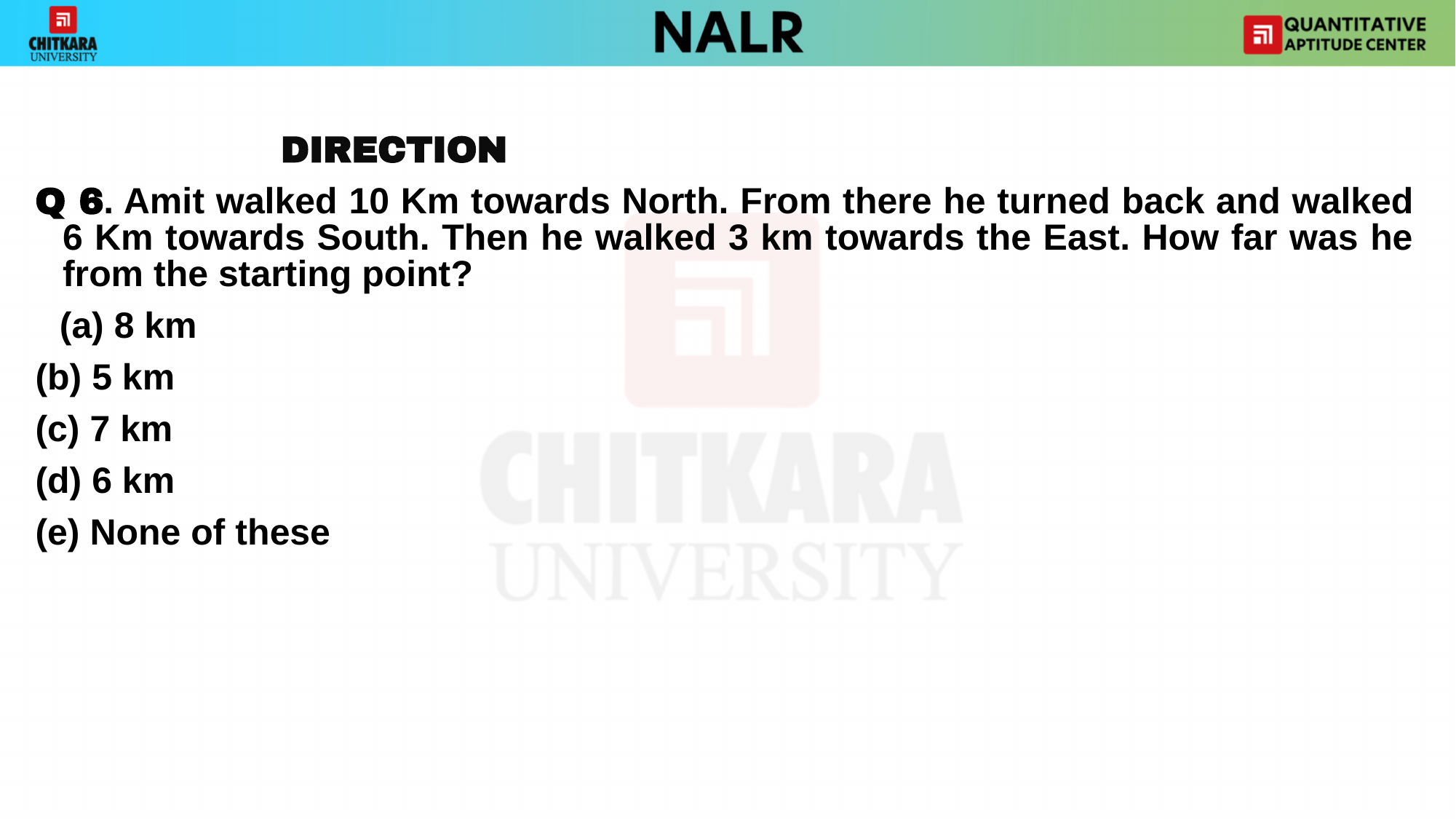

DIRECTION
Q 6. Amit walked 10 Km towards North. From there he turned back and walked 6 Km towards South. Then he walked 3 km towards the East. How far was he from the starting point?
8 km
(b) 5 km
(c) 7 km
(d) 6 km
(e) None of these